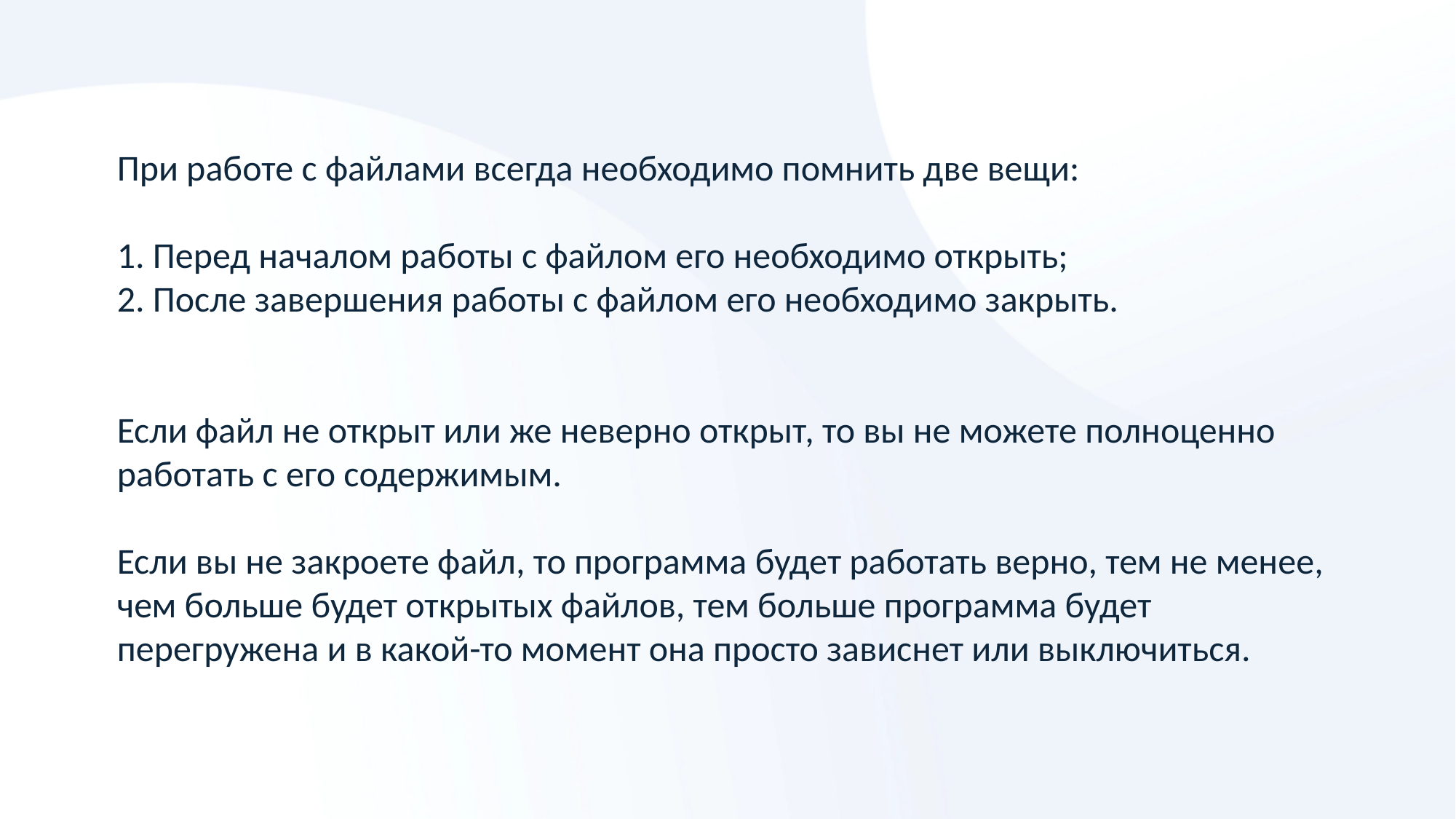

При работе с файлами всегда необходимо помнить две вещи:

 Перед началом работы с файлом его необходимо открыть;
 После завершения работы с файлом его необходимо закрыть.

Если файл не открыт или же неверно открыт, то вы не можете полноценно работать с его содержимым.
Если вы не закроете файл, то программа будет работать верно, тем не менее, чем больше будет открытых файлов, тем больше программа будет перегружена и в какой-то момент она просто зависнет или выключиться.